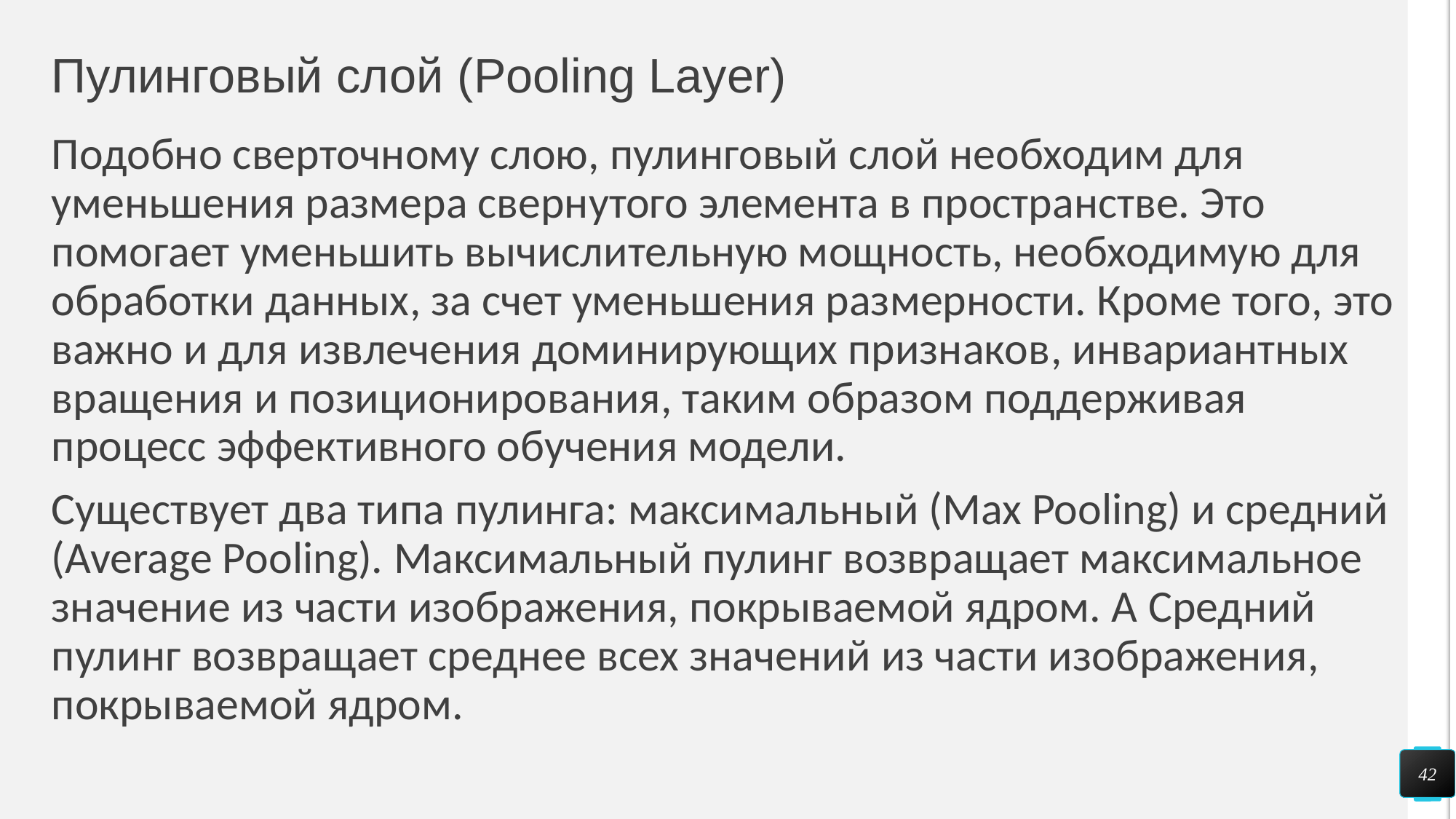

# Пулинговый слой (Pooling Layer)
Подобно сверточному слою, пулинговый слой необходим для уменьшения размера свернутого элемента в пространстве. Это помогает уменьшить вычислительную мощность, необходимую для обработки данных, за счет уменьшения размерности. Кроме того, это важно и для извлечения доминирующих признаков, инвариантных вращения и позиционирования, таким образом поддерживая процесс эффективного обучения модели.
Существует два типа пулинга: максимальный (Max Pooling) и средний (Average Pooling). Максимальный пулинг возвращает максимальное значение из части изображения, покрываемой ядром. А Средний пулинг возвращает среднее всех значений из части изображения, покрываемой ядром.

42